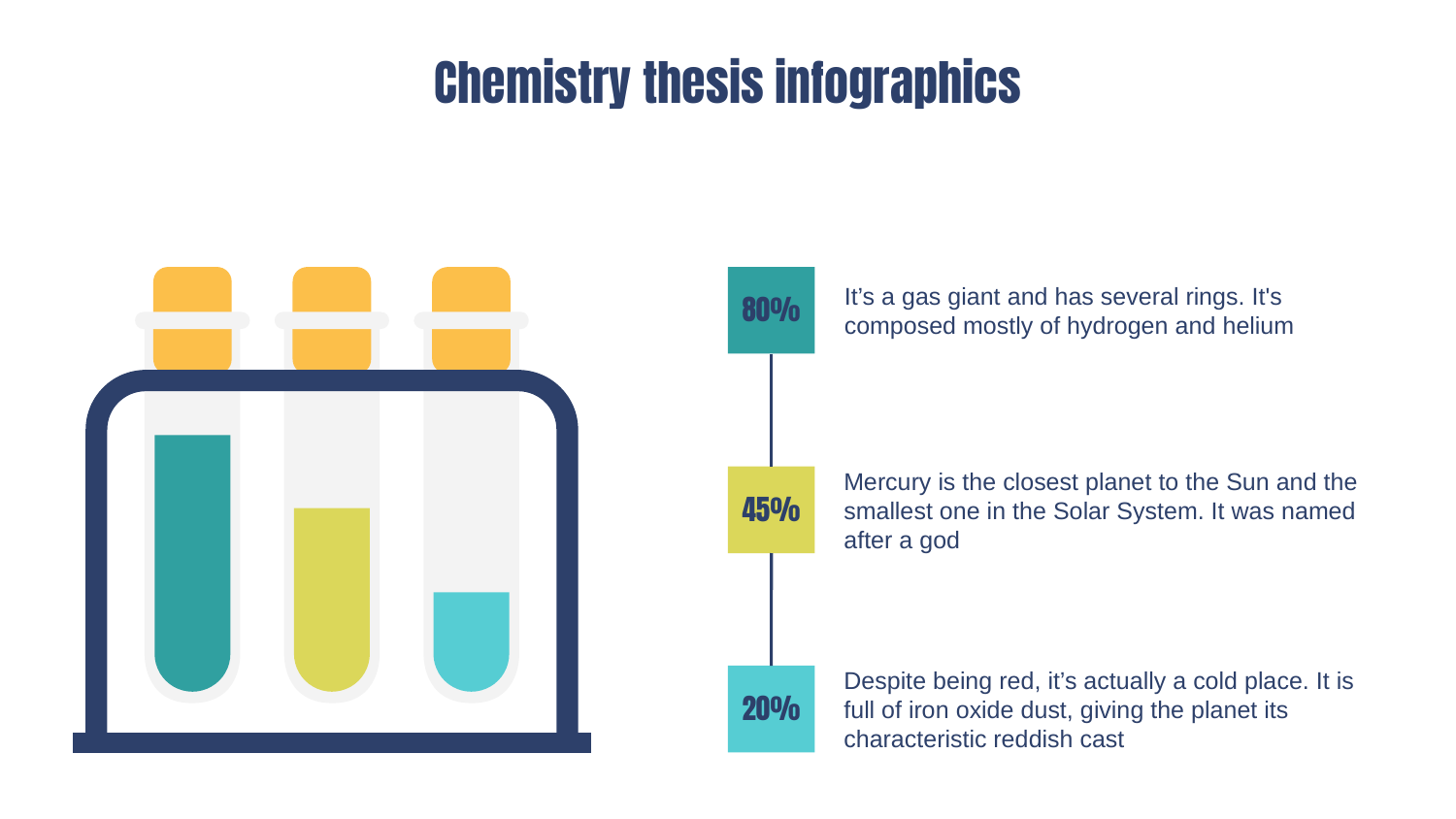

# Chemistry thesis infographics
80%
It’s a gas giant and has several rings. It's composed mostly of hydrogen and helium

45%
Mercury is the closest planet to the Sun and the smallest one in the Solar System. It was named after a god
20%
Despite being red, it’s actually a cold place. It is full of iron oxide dust, giving the planet its characteristic reddish cast